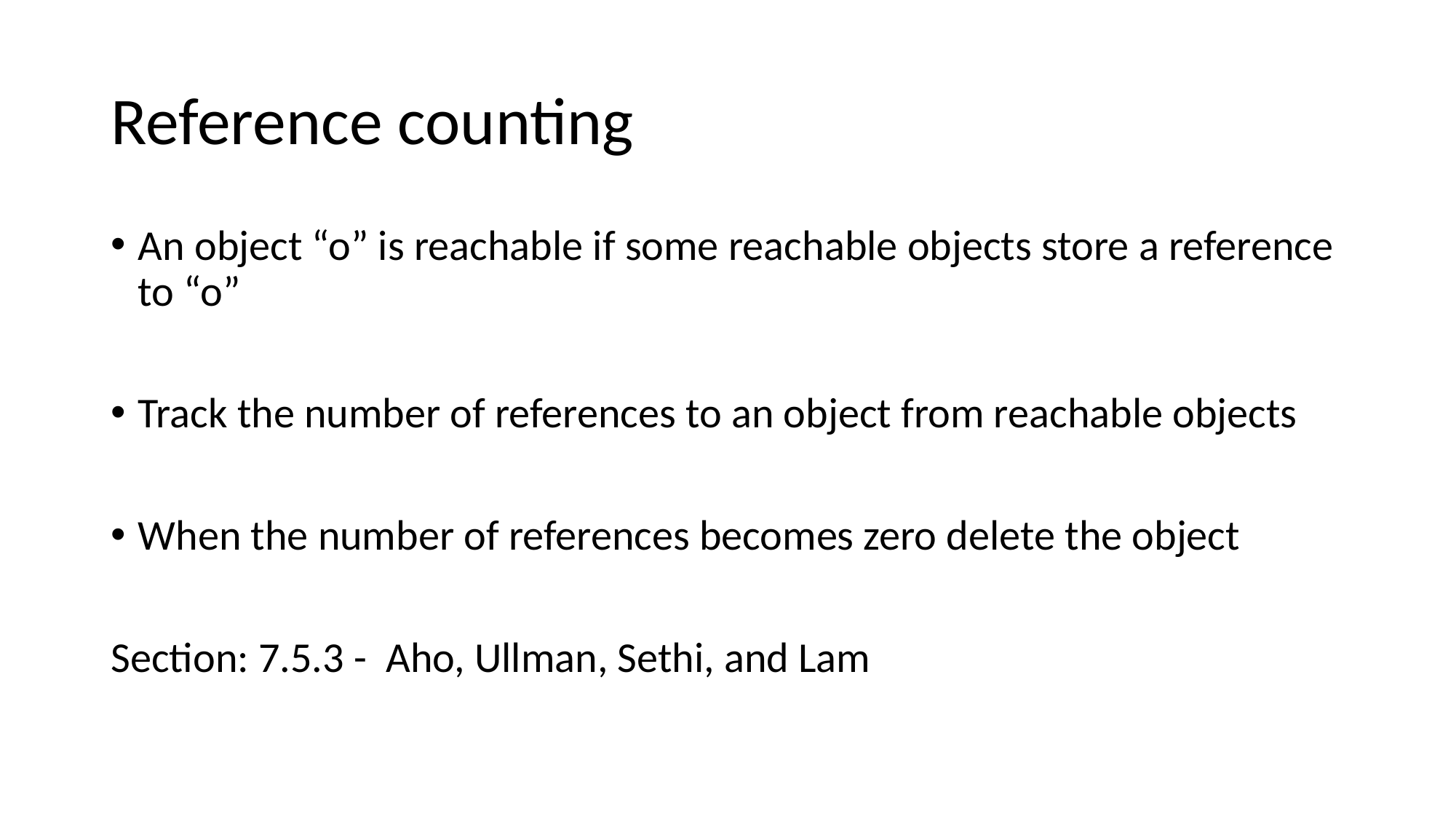

# Reference counting
An object “o” is reachable if some reachable objects store a reference to “o”

Track the number of references to an object from reachable objects

When the number of references becomes zero delete the object

Section: 7.5.3 -  Aho, Ullman, Sethi, and Lam